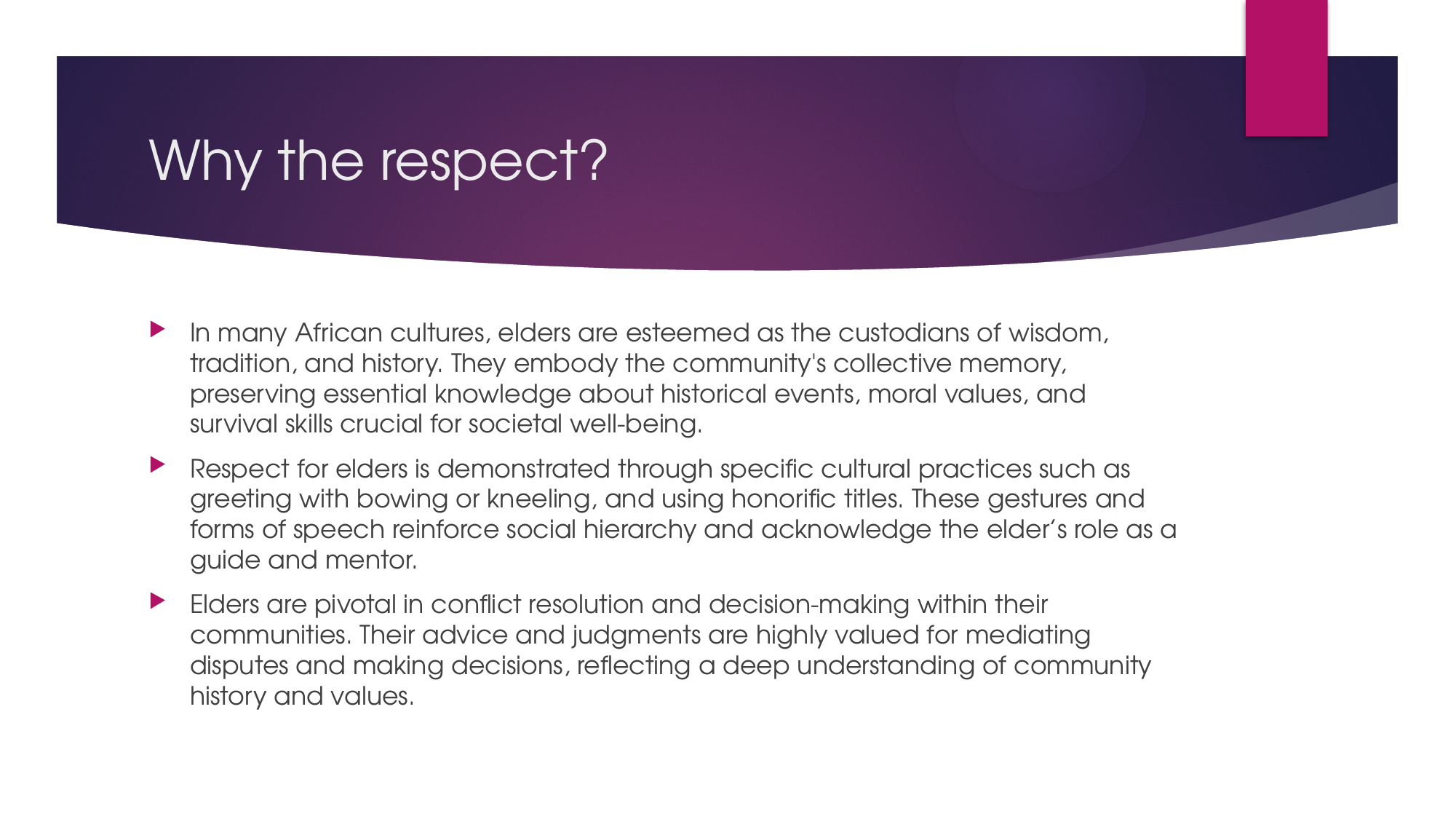

# Why the respect?
In many African cultures, elders are esteemed as the custodians of wisdom, tradition, and history. They embody the community's collective memory, preserving essential knowledge about historical events, moral values, and survival skills crucial for societal well-being.
Respect for elders is demonstrated through specific cultural practices such as greeting with bowing or kneeling, and using honorific titles. These gestures and forms of speech reinforce social hierarchy and acknowledge the elder’s role as a guide and mentor.
Elders are pivotal in conflict resolution and decision-making within their communities. Their advice and judgments are highly valued for mediating disputes and making decisions, reflecting a deep understanding of community history and values.